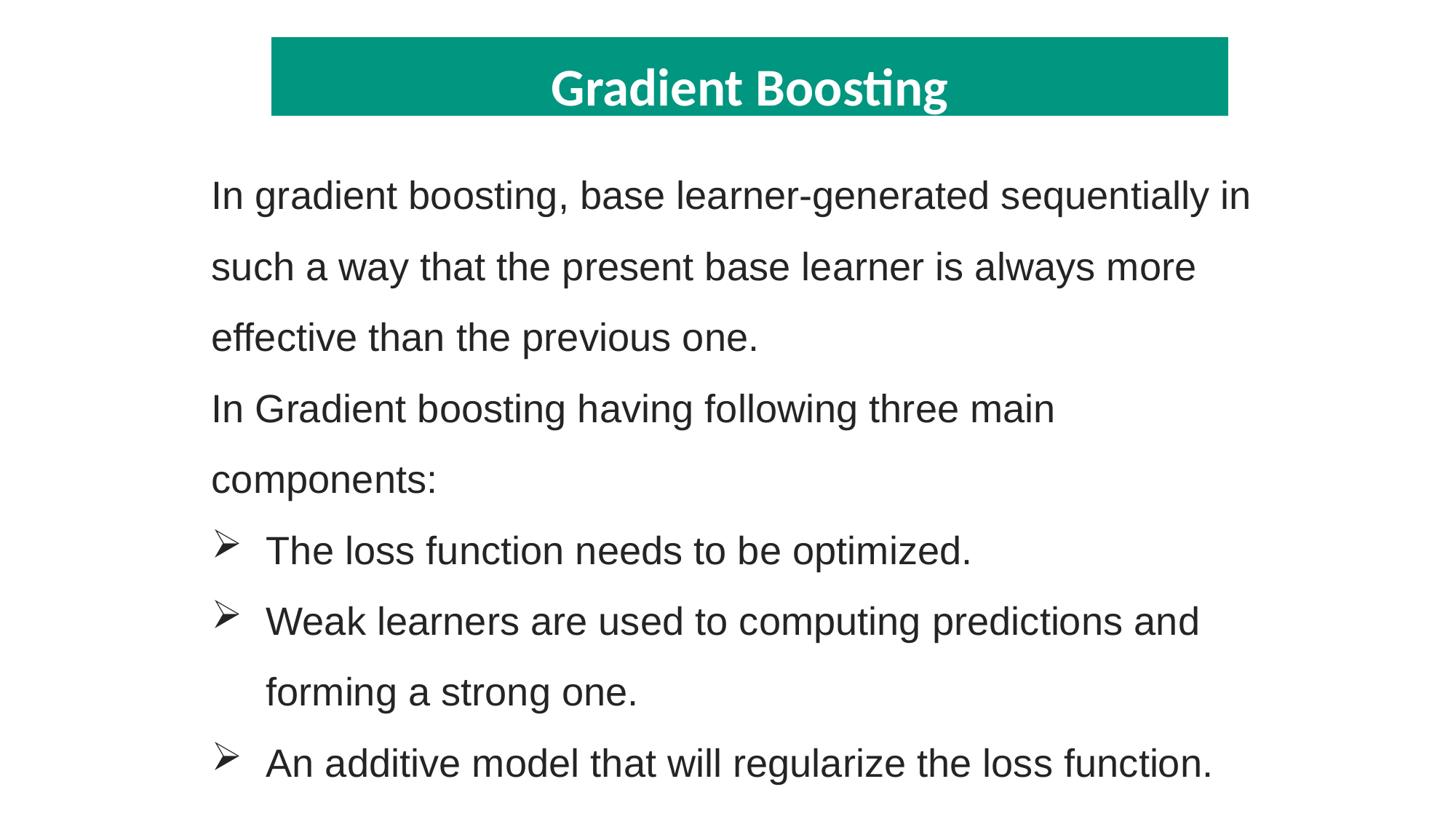

Gradient Boosting
In gradient boosting, base learner-generated sequentially in such a way that the present base learner is always more effective than the previous one.
In Gradient boosting having following three main components:
The loss function needs to be optimized.
Weak learners are used to computing predictions and forming a strong one.
An additive model that will regularize the loss function.